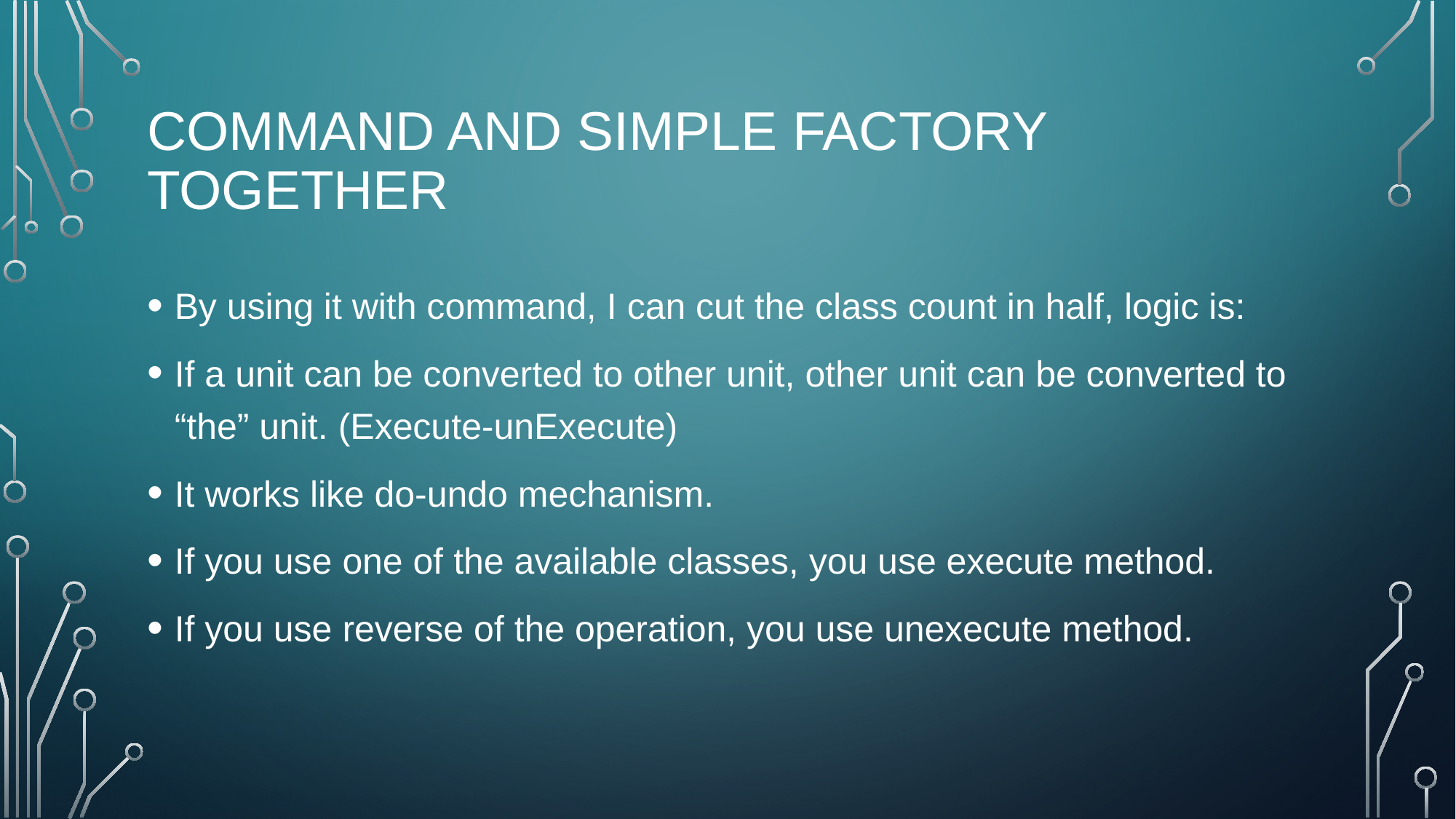

# Command and simple factory together
By using it with command, I can cut the class count in half, logic is:
If a unit can be converted to other unit, other unit can be converted to “the” unit. (Execute-unExecute)
It works like do-undo mechanism.
If you use one of the available classes, you use execute method.
If you use reverse of the operation, you use unexecute method.